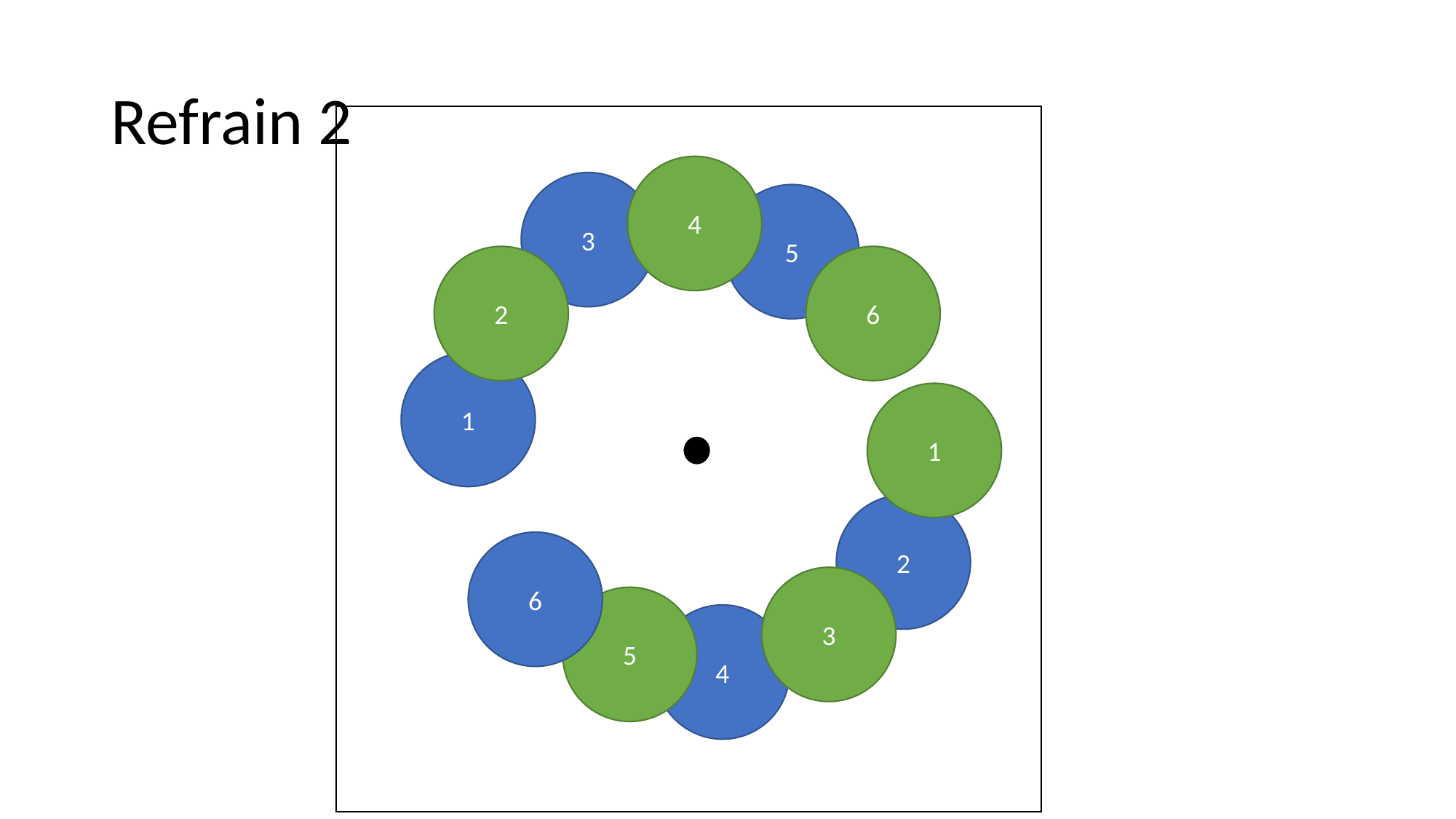

# Refrain 2

4
3
5
2
6
1
1

2
6
3
5
4